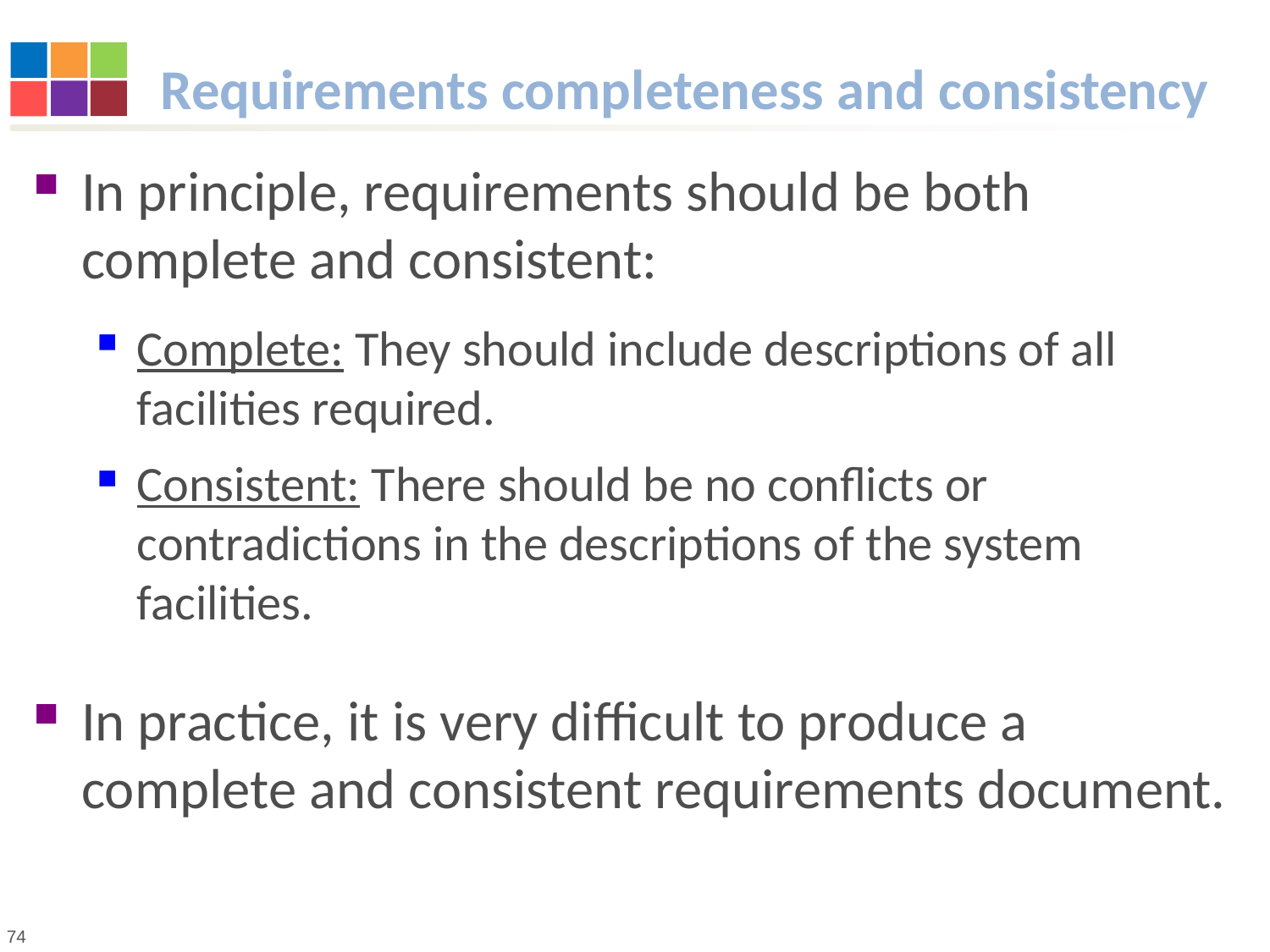

# Requirements completeness and consistency
In principle, requirements should be both complete and consistent:
Complete: They should include descriptions of all facilities required.
Consistent: There should be no conflicts or contradictions in the descriptions of the system facilities.

In practice, it is very difficult to produce a complete and consistent requirements document.